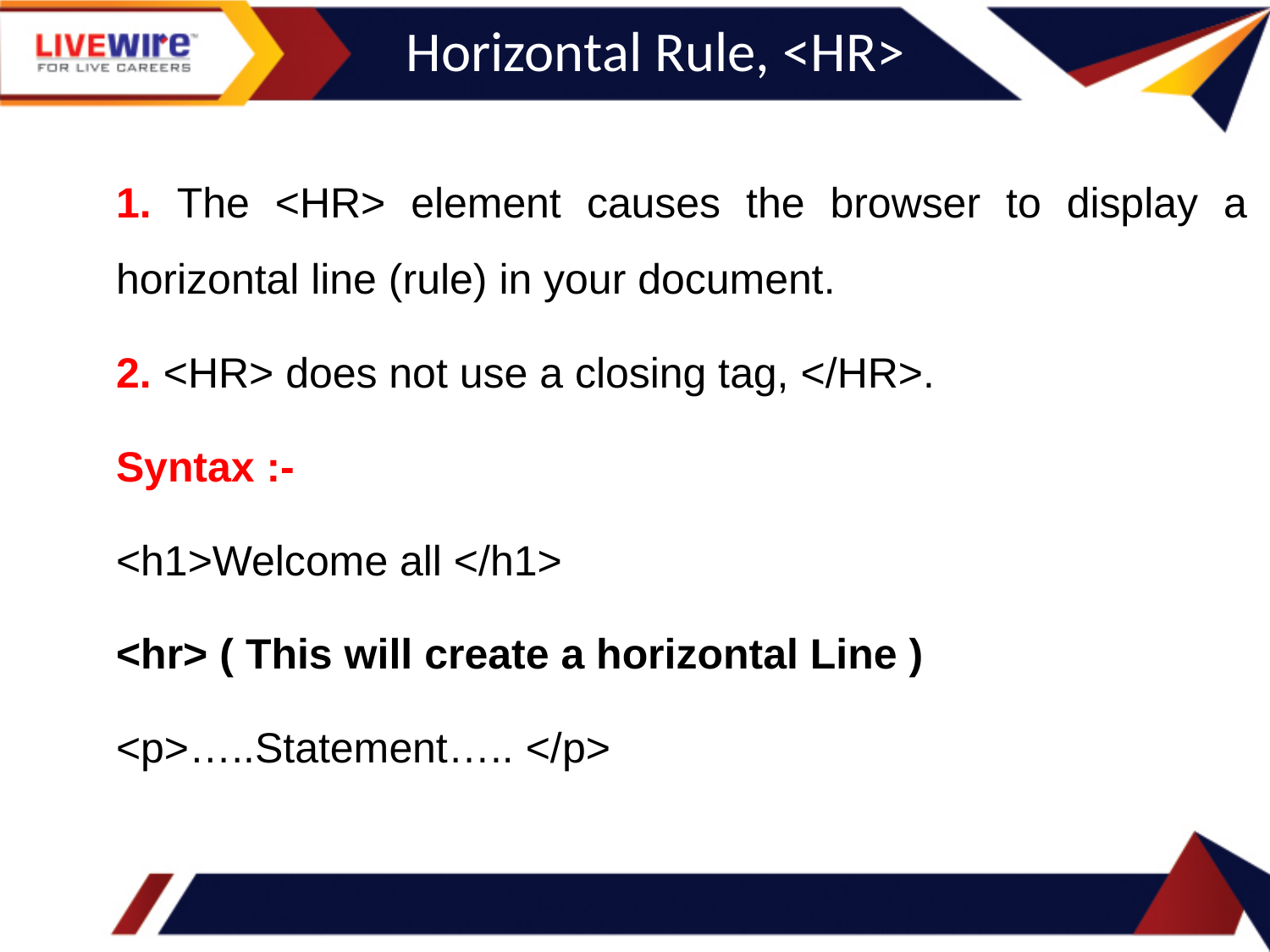

Horizontal Rule, <HR>
1. The <HR> element causes the browser to display a horizontal line (rule) in your document.
2. <HR> does not use a closing tag, </HR>.
Syntax :-
<h1>Welcome all </h1>
<hr> ( This will create a horizontal Line )
<p>…..Statement….. </p>